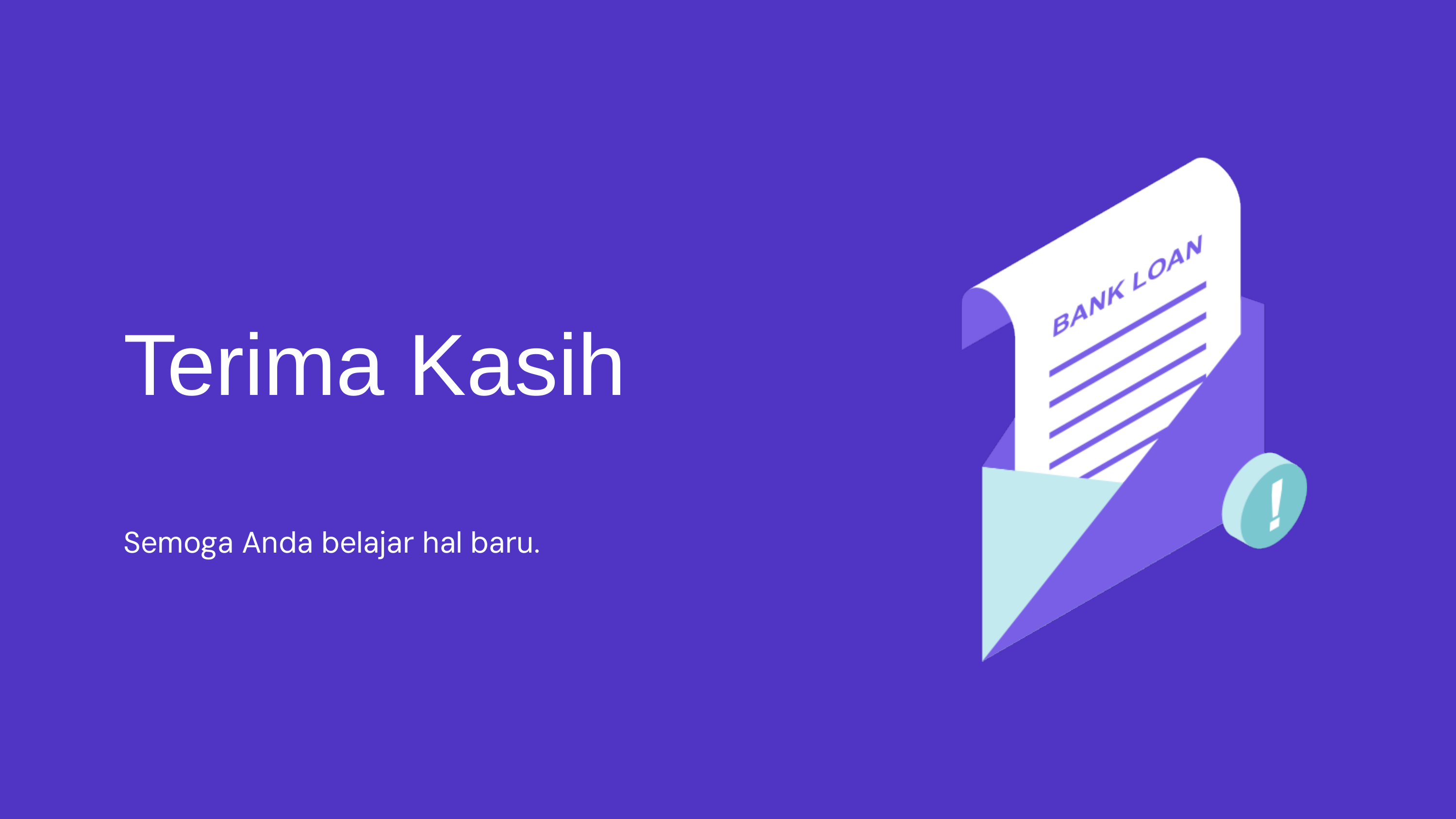

Terima Kasih
Semoga Anda belajar hal baru.